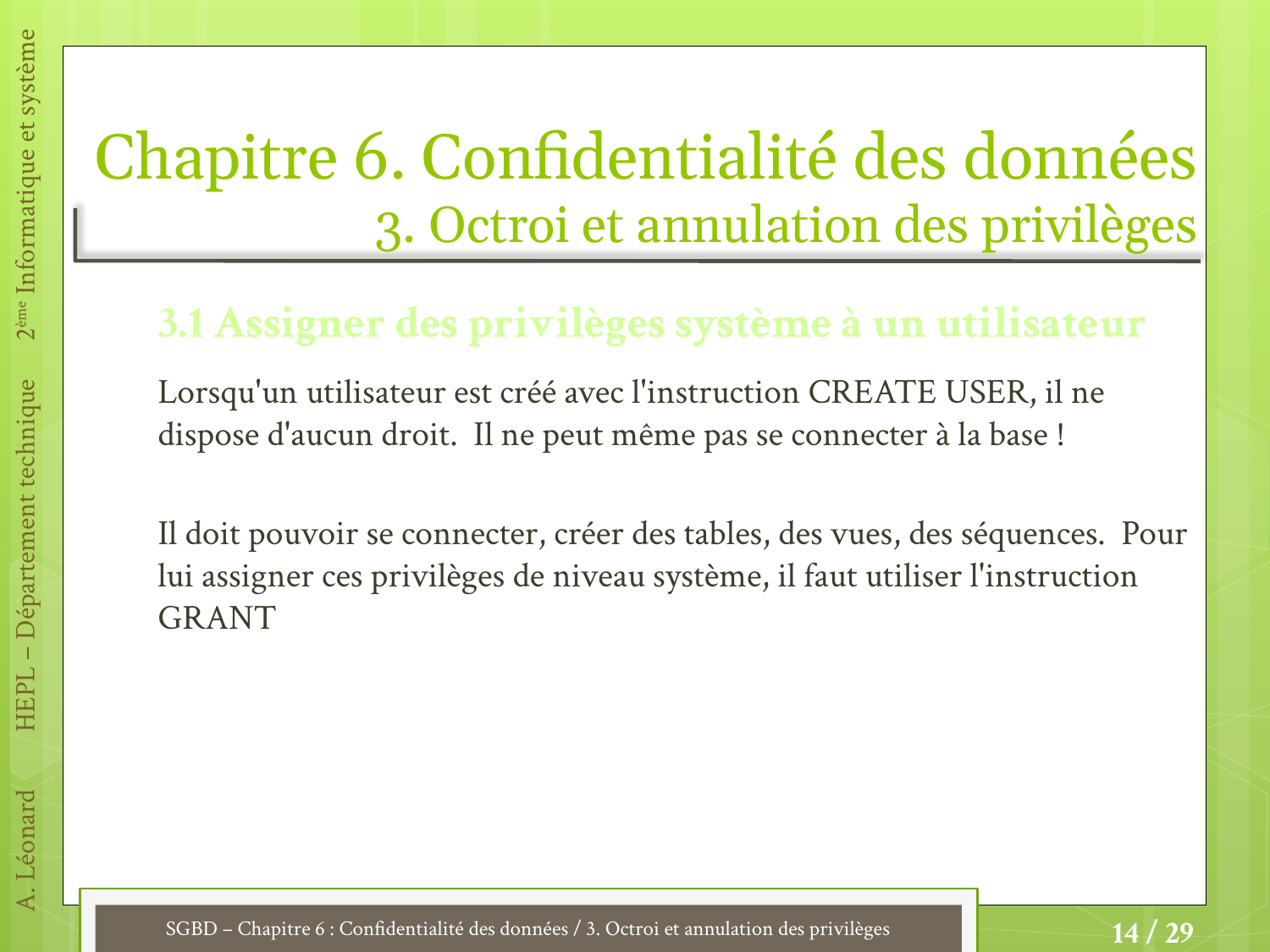

# Chapitre 6. Confidentialité des données 3. Octroi et annulation des privilèges
3.1 Assigner des privilèges système à un utilisateur

Lorsqu'un utilisateur est créé avec l'instruction CREATE USER, il ne dispose d'aucun droit.  Il ne peut même pas se connecter à la base !

Il doit pouvoir se connecter, créer des tables, des vues, des séquences.  Pour lui assigner ces privilèges de niveau système, il faut utiliser l'instruction GRANT
SGBD – Chapitre 6 : Confidentialité des données / 3. Octroi et annulation des privilèges